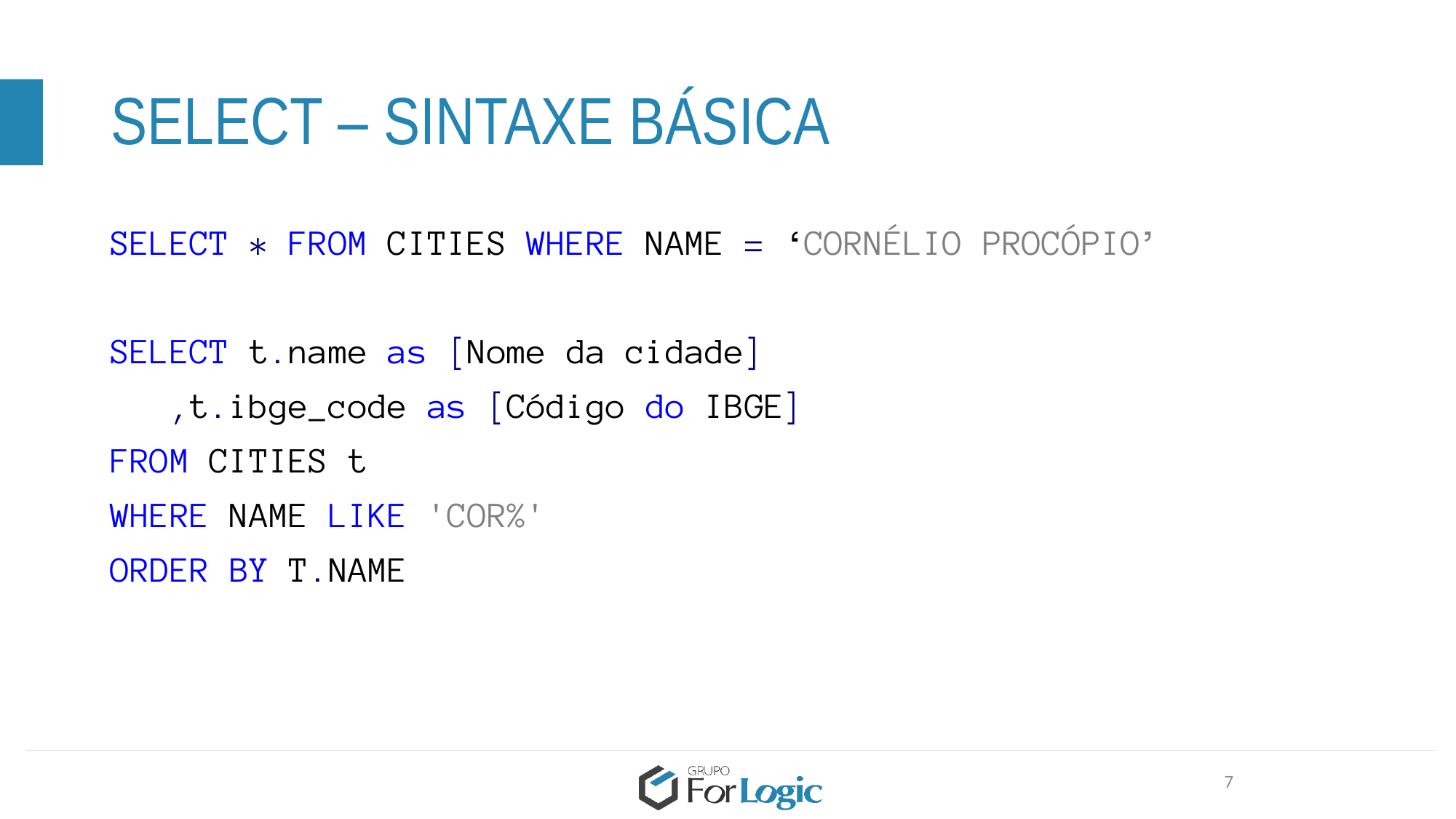

# SELECT – SINTAXE BÁSICA
SELECT * FROM CITIES WHERE NAME = ‘CORNÉLIO PROCÓPIO’

SELECT t.name as [Nome da cidade]
   ,t.ibge_code as [Código do IBGE]
FROM CITIES t
WHERE NAME LIKE 'COR%'
ORDER BY T.NAME

7